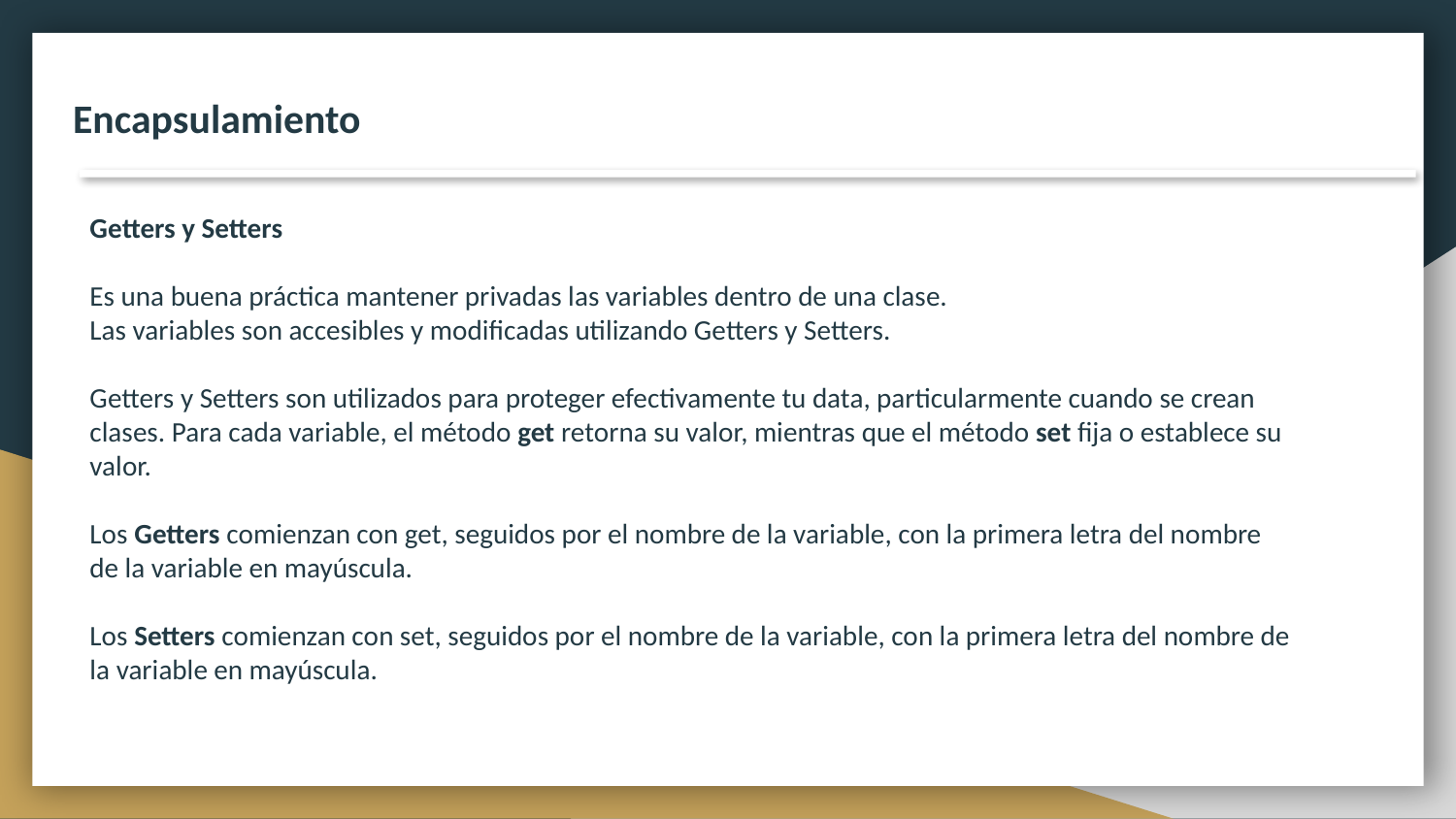

Encapsulamiento

Getters y Setters

Es una buena práctica mantener privadas las variables dentro de una clase.
Las variables son accesibles y modificadas utilizando Getters y Setters.

Getters y Setters son utilizados para proteger efectivamente tu data, particularmente cuando se crean clases. Para cada variable, el método get retorna su valor, mientras que el método set fija o establece su valor.

Los Getters comienzan con get, seguidos por el nombre de la variable, con la primera letra del nombre de la variable en mayúscula.

Los Setters comienzan con set, seguidos por el nombre de la variable, con la primera letra del nombre de la variable en mayúscula.